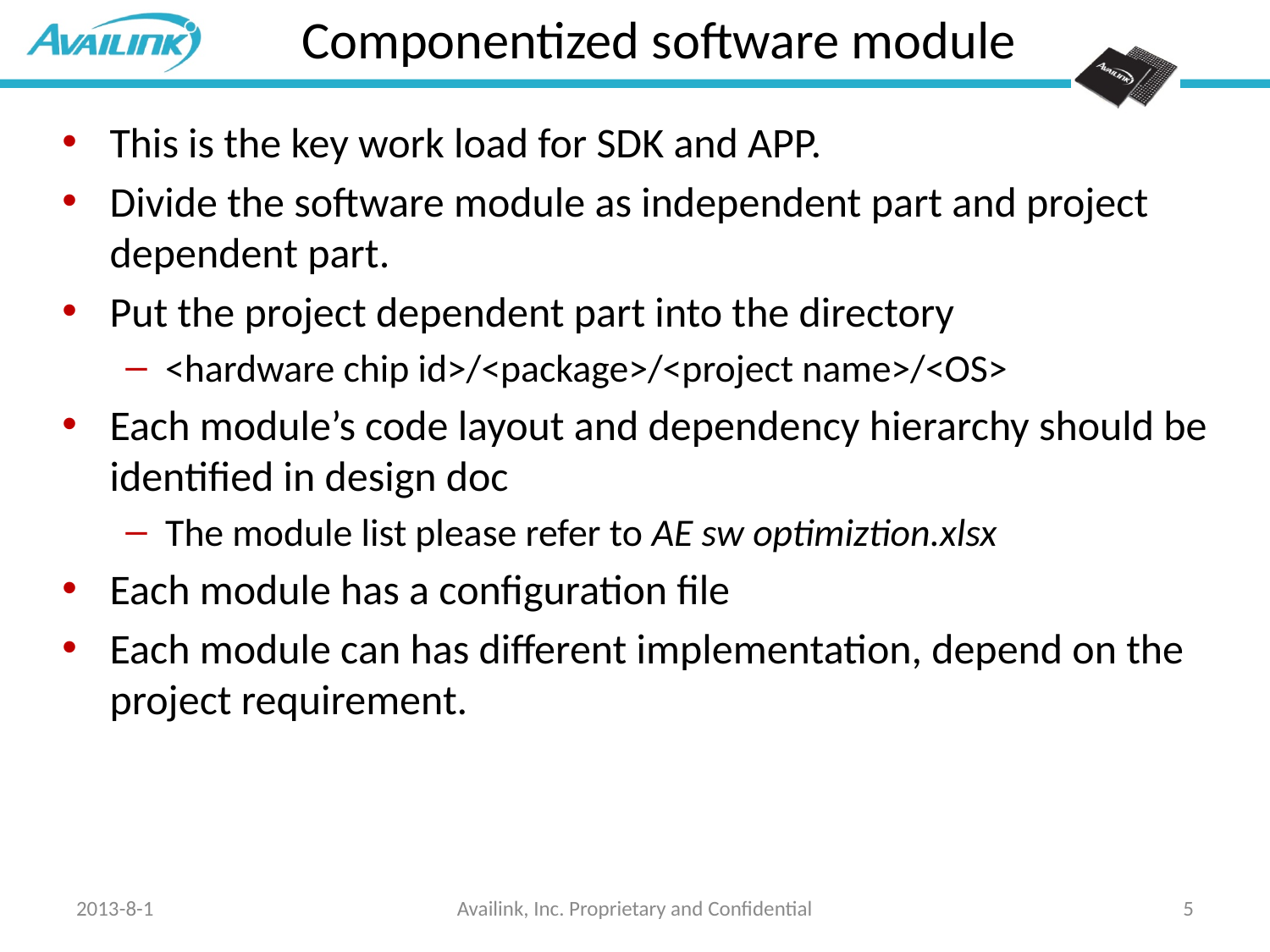

# Componentized software module
This is the key work load for SDK and APP.
Divide the software module as independent part and project dependent part.
Put the project dependent part into the directory
<hardware chip id>/<package>/<project name>/<OS>
Each module’s code layout and dependency hierarchy should be identified in design doc
The module list please refer to AE sw optimiztion.xlsx
Each module has a configuration file
Each module can has different implementation, depend on the project requirement.
2013-8-1
Availink, Inc. Proprietary and Confidential
5